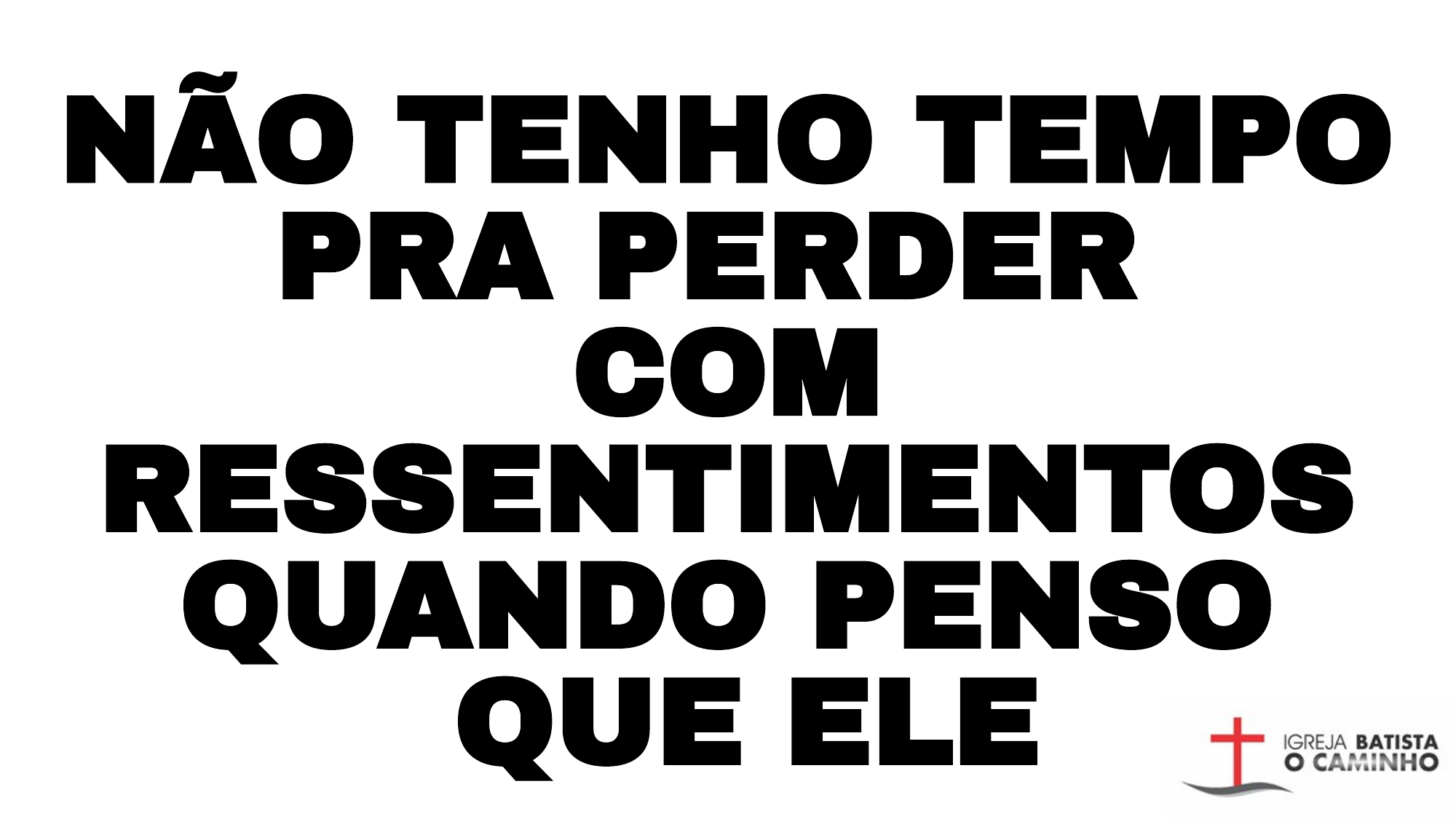

# NÃO TENHO TEMPO PRA PERDER COM RESSENTIMENTOS QUANDO PENSO QUE ELE